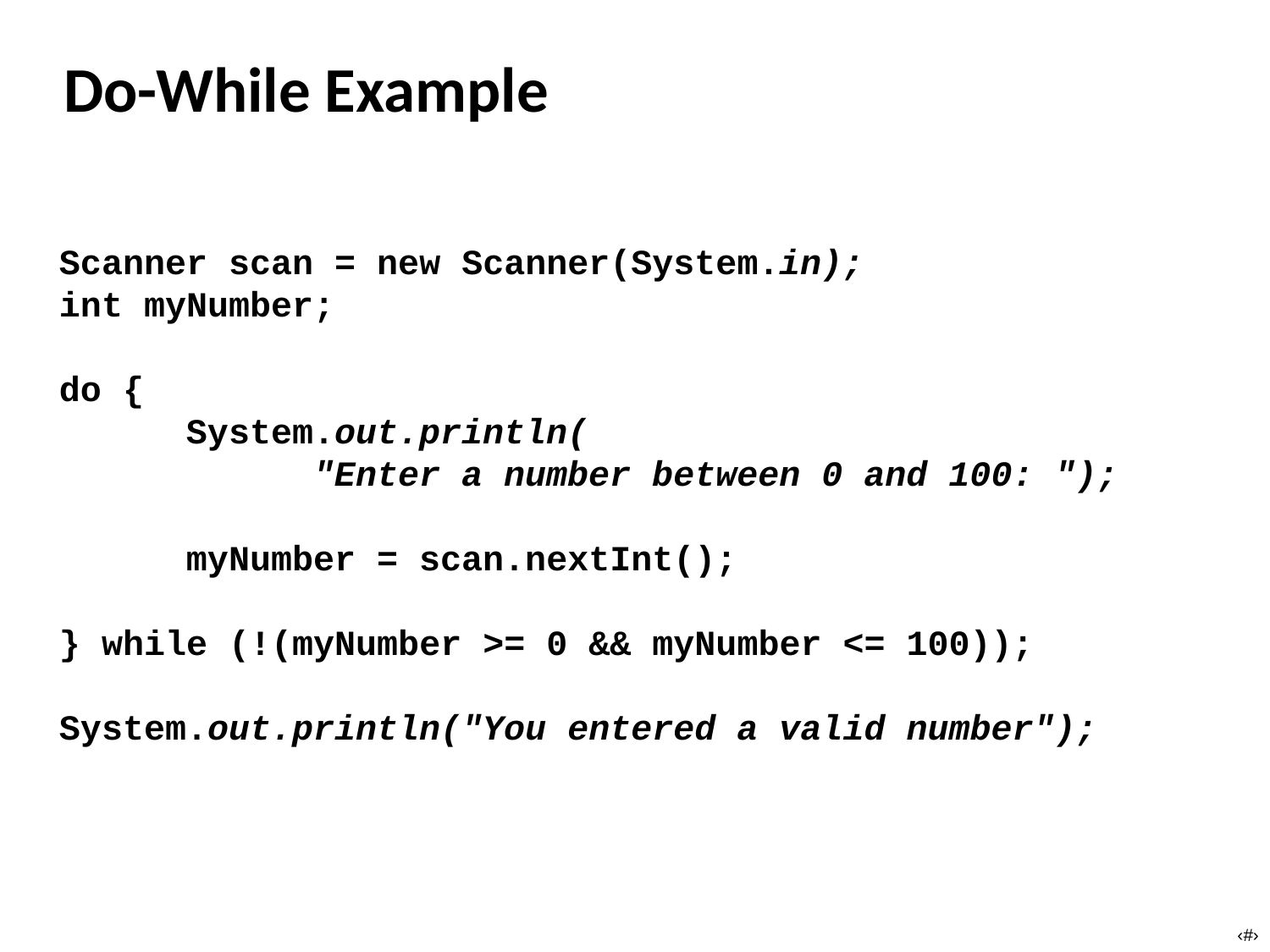

# Do-While Example
Scanner scan = new Scanner(System.in);
int myNumber;

do {
	System.out.println(
		"Enter a number between 0 and 100: ");

	myNumber = scan.nextInt();

} while (!(myNumber >= 0 && myNumber <= 100));

System.out.println("You entered a valid number");